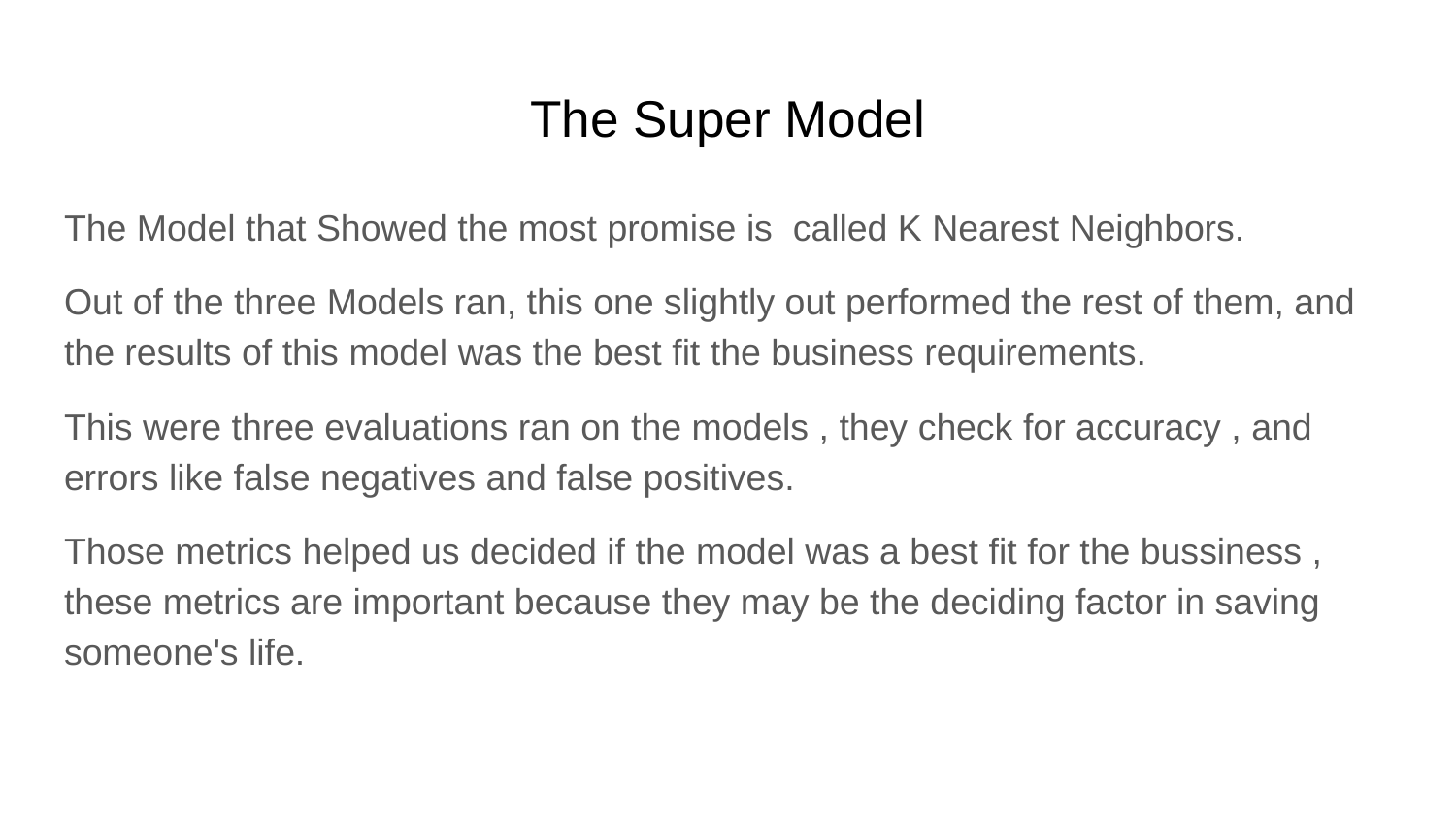

# The Super Model
The Model that Showed the most promise is  called K Nearest Neighbors.
Out of the three Models ran, this one slightly out performed the rest of them, and the results of this model was the best fit the business requirements.
This were three evaluations ran on the models , they check for accuracy , and errors like false negatives and false positives.
Those metrics helped us decided if the model was a best fit for the bussiness , these metrics are important because they may be the deciding factor in saving someone's life.